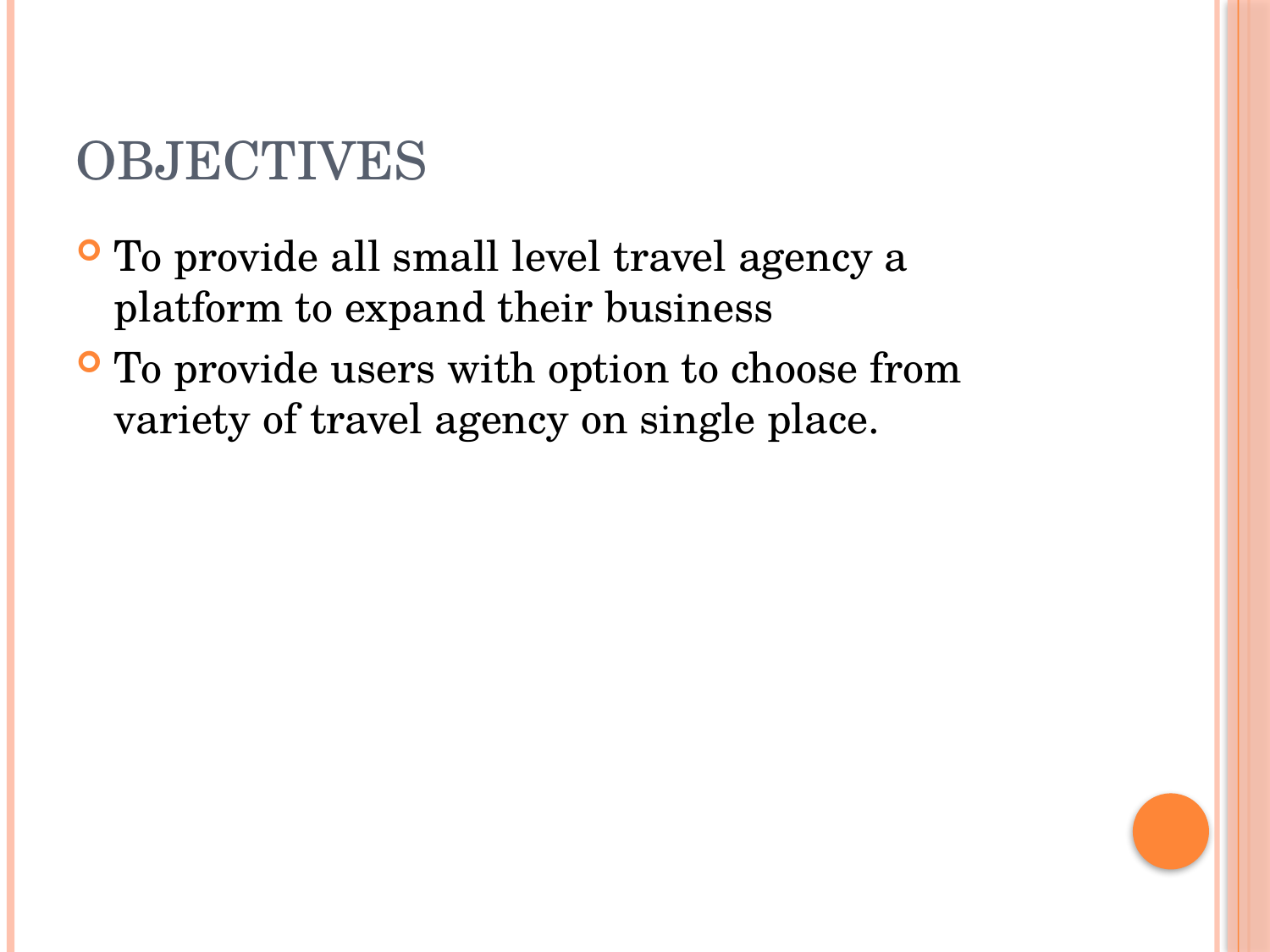

# Objectives
To provide all small level travel agency a platform to expand their business
To provide users with option to choose from variety of travel agency on single place.